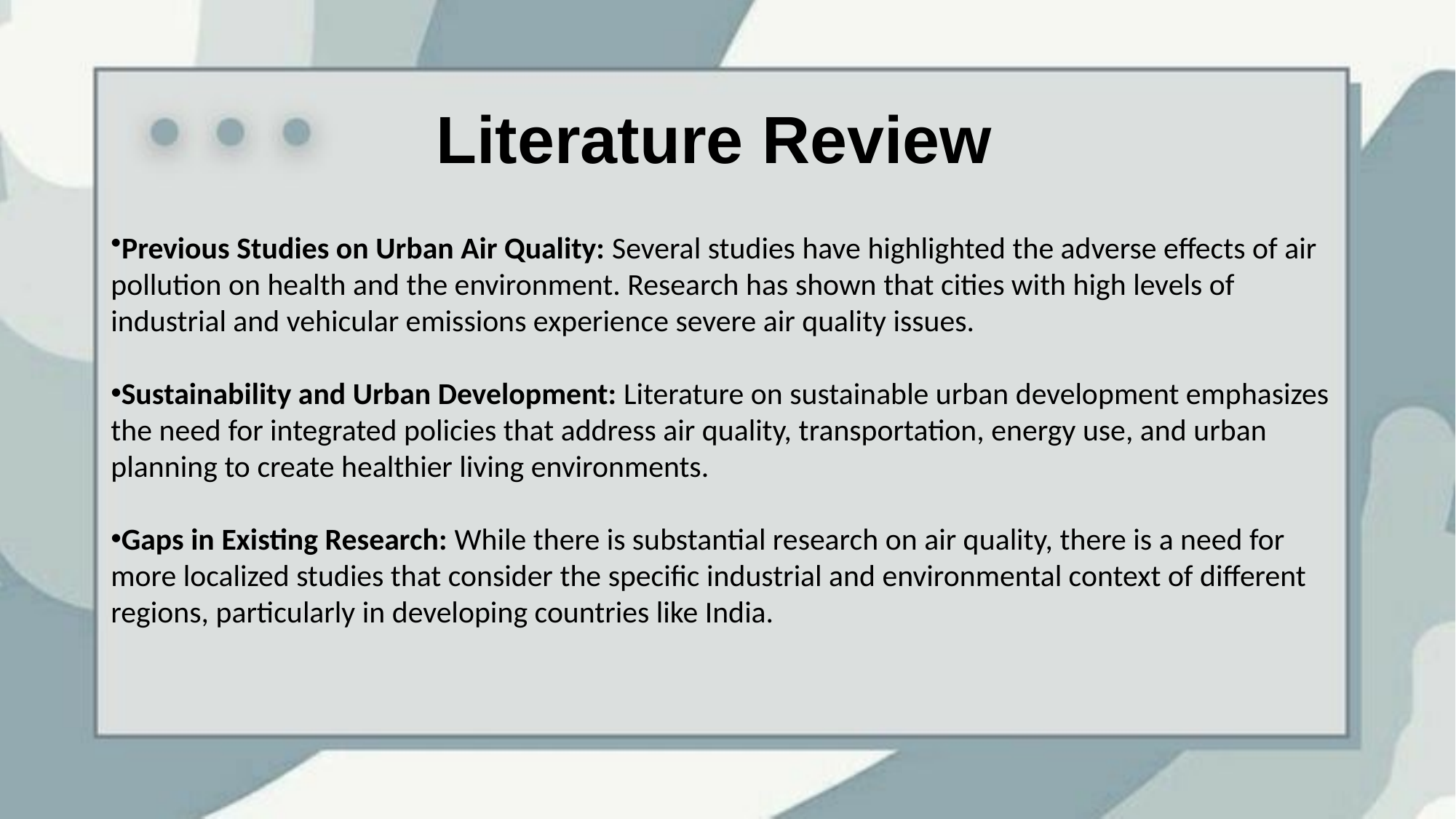

# Literature Review
Previous Studies on Urban Air Quality: Several studies have highlighted the adverse effects of air pollution on health and the environment. Research has shown that cities with high levels of industrial and vehicular emissions experience severe air quality issues.

Sustainability and Urban Development: Literature on sustainable urban development emphasizes the need for integrated policies that address air quality, transportation, energy use, and urban planning to create healthier living environments.

Gaps in Existing Research: While there is substantial research on air quality, there is a need for more localized studies that consider the specific industrial and environmental context of different regions, particularly in developing countries like India.